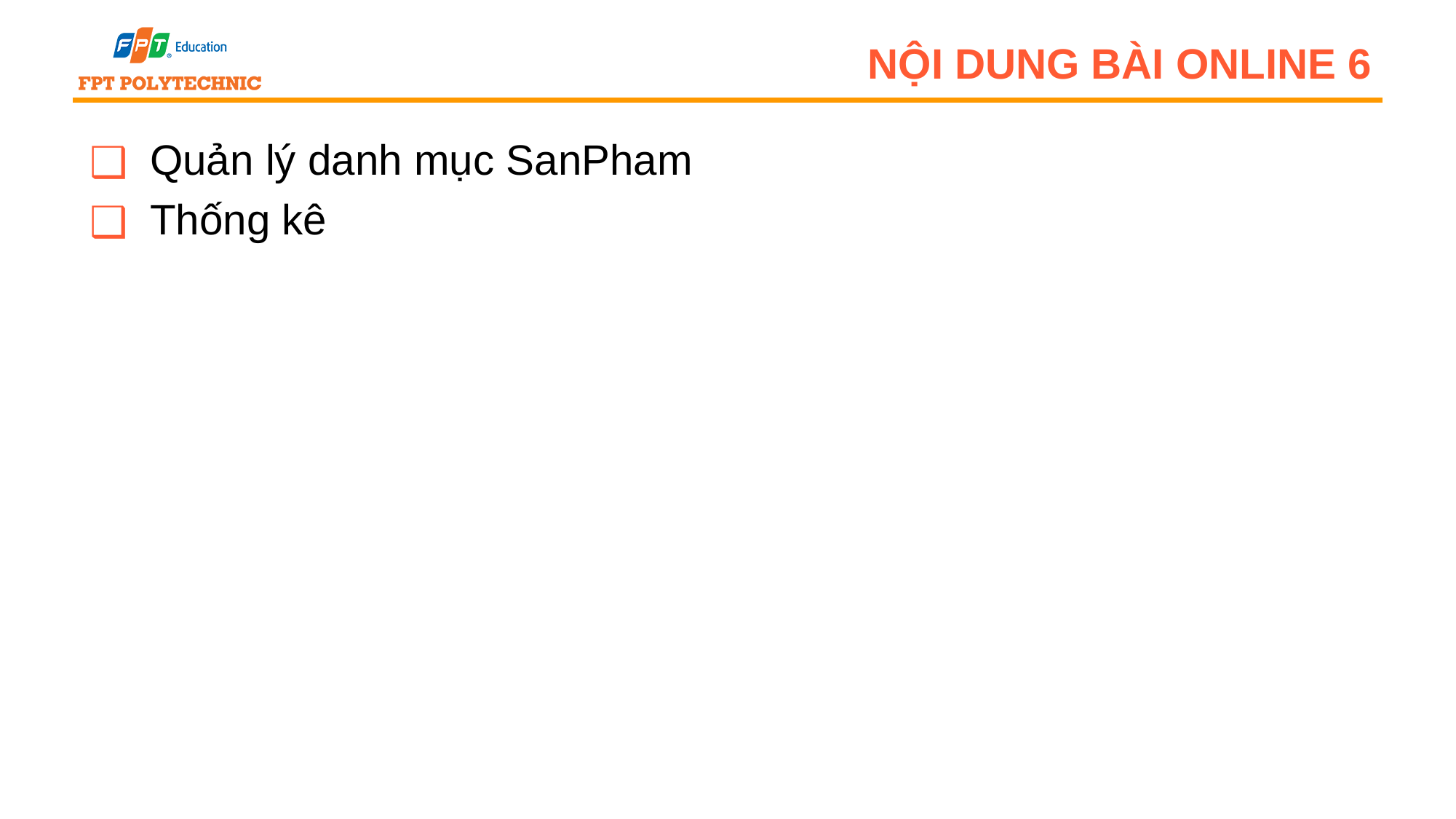

# Nội dung bài online 6
 Quản lý danh mục SanPham
 Thống kê